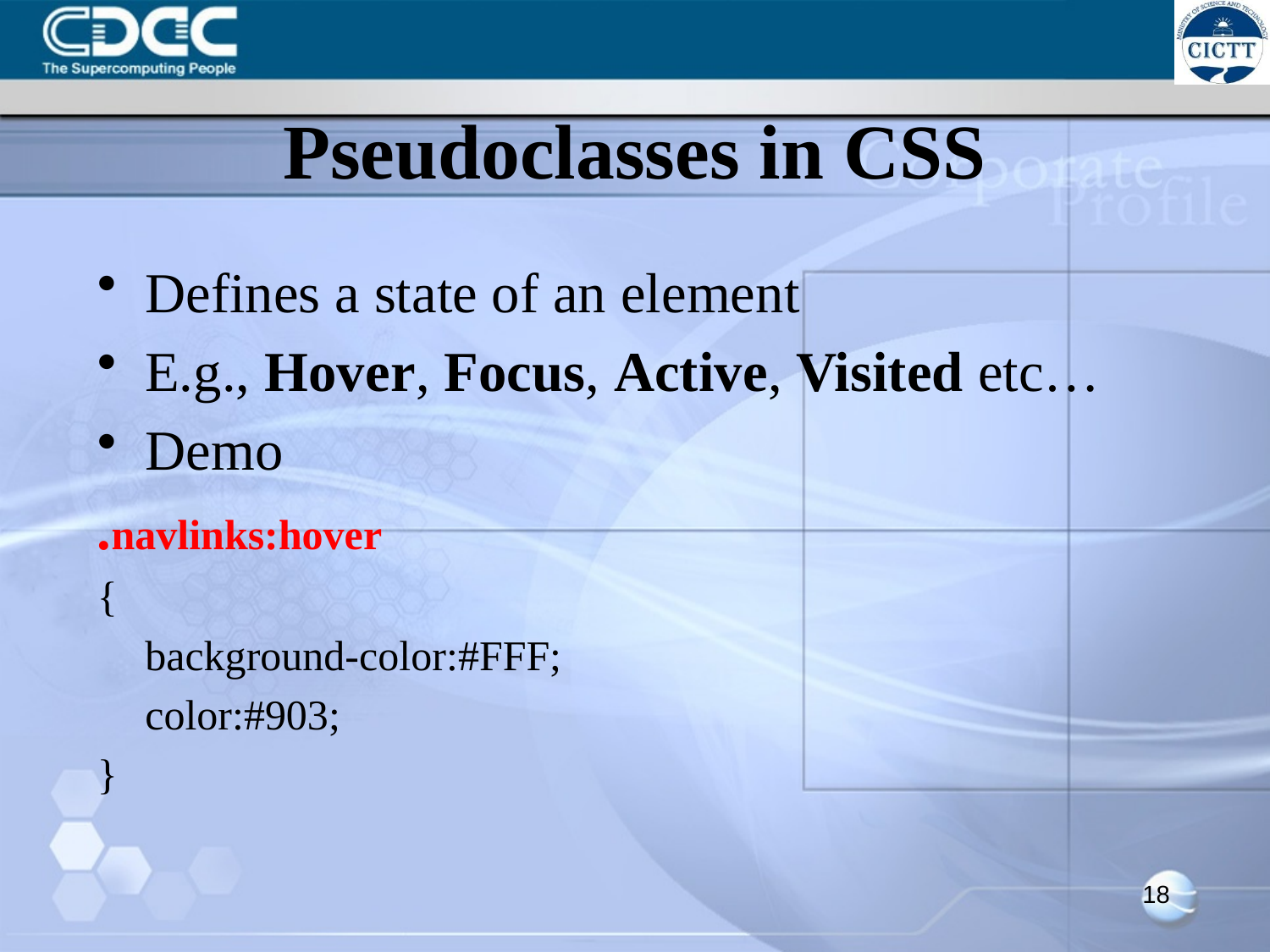

# Pseudoclasses in CSS
Defines a state of an element
E.g., Hover, Focus, Active, Visited etc…
Demo
.navlinks:hover
{
	background-color:#FFF;
	color:#903;
}